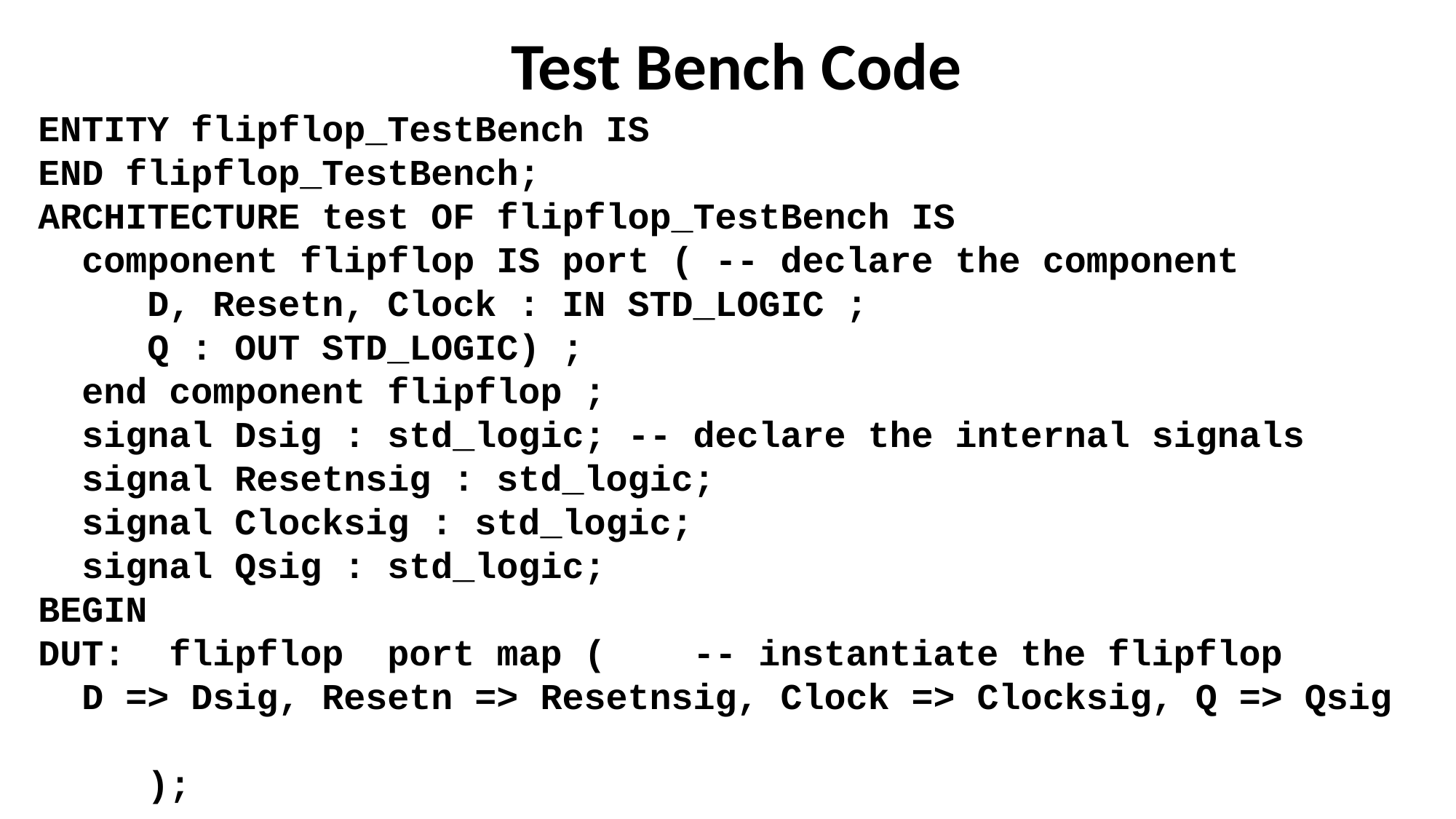

Test Bench Code
ENTITY flipflop_TestBench IS
END flipflop_TestBench;
ARCHITECTURE test OF flipflop_TestBench IS
  component flipflop IS port ( -- declare the component
     D, Resetn, Clock : IN STD_LOGIC ;
     Q : OUT STD_LOGIC) ;
  end component flipflop ;
  signal Dsig : std_logic; -- declare the internal signals
  signal Resetnsig : std_logic;
  signal Clocksig : std_logic;
  signal Qsig : std_logic;
BEGIN
DUT:  flipflop  port map (	-- instantiate the flipflop
  D => Dsig, Resetn => Resetnsig, Clock => Clocksig, Q => Qsig
     );